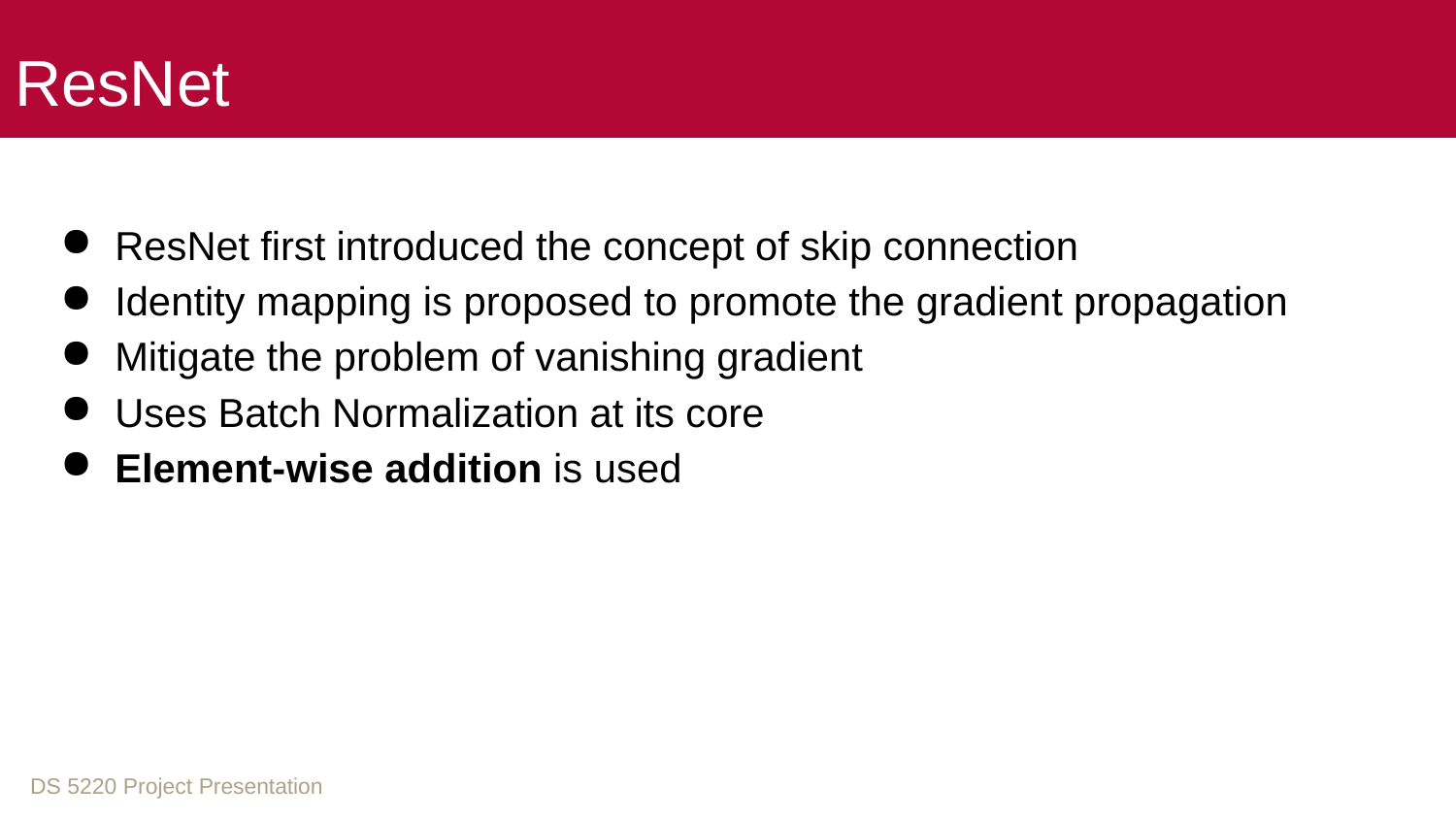

# ResNet
ResNet first introduced the concept of skip connection
Identity mapping is proposed to promote the gradient propagation
Mitigate the problem of vanishing gradient
Uses Batch Normalization at its core
Element-wise addition is used

DS 5220 Project Presentation